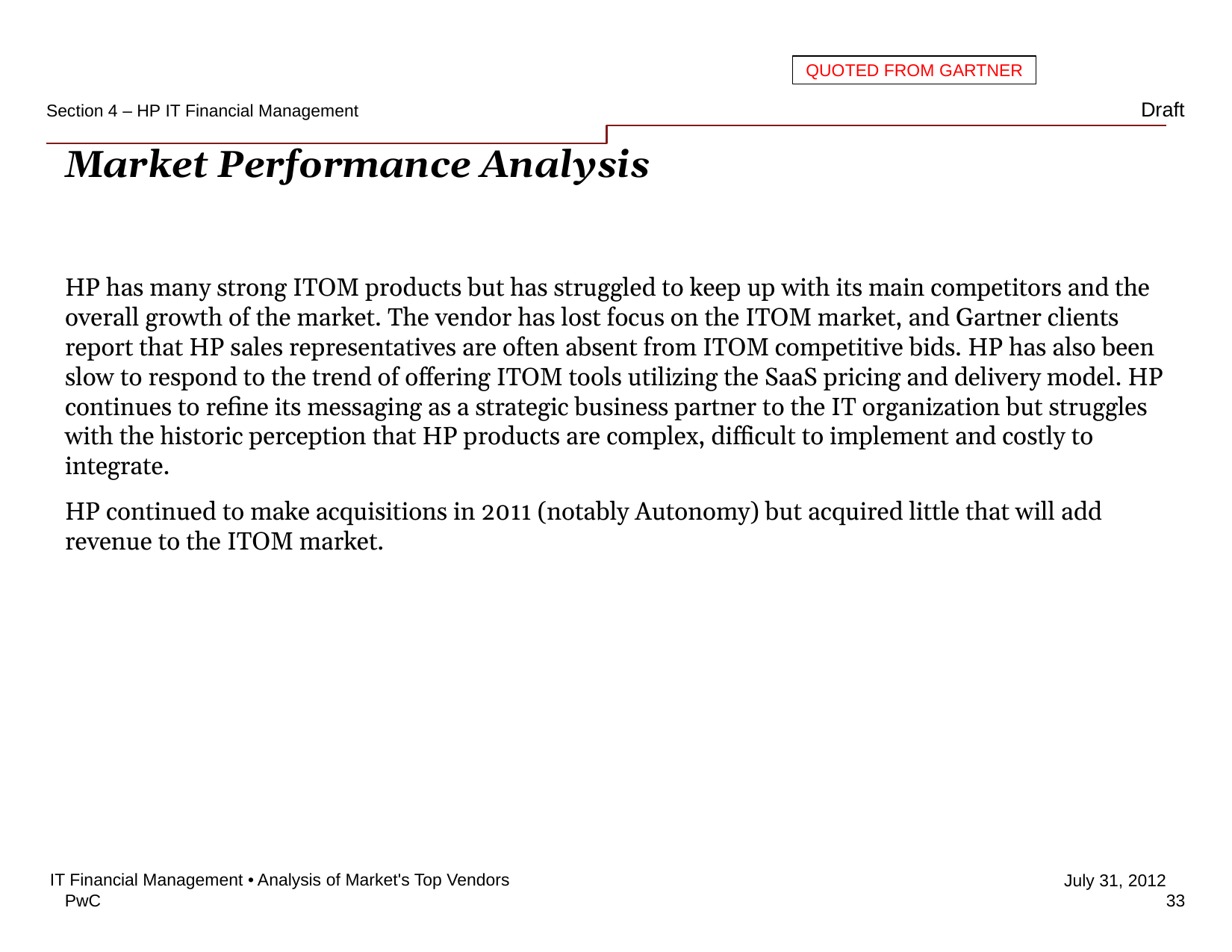

QUOTED FROM GARTNER

Section 4 – HP IT Financial Management
# Market Performance Analysis
HP has many strong ITOM products but has struggled to keep up with its main competitors and the overall growth of the market. The vendor has lost focus on the ITOM market, and Gartner clients report that HP sales representatives are often absent from ITOM competitive bids. HP has also been slow to respond to the trend of offering ITOM tools utilizing the SaaS pricing and delivery model. HP continues to refine its messaging as a strategic business partner to the IT organization but struggles with the historic perception that HP products are complex, difficult to implement and costly to integrate.
HP continued to make acquisitions in 2011 (notably Autonomy) but acquired little that will add revenue to the ITOM market.
IT Financial Management • Analysis of Market's Top Vendors
33